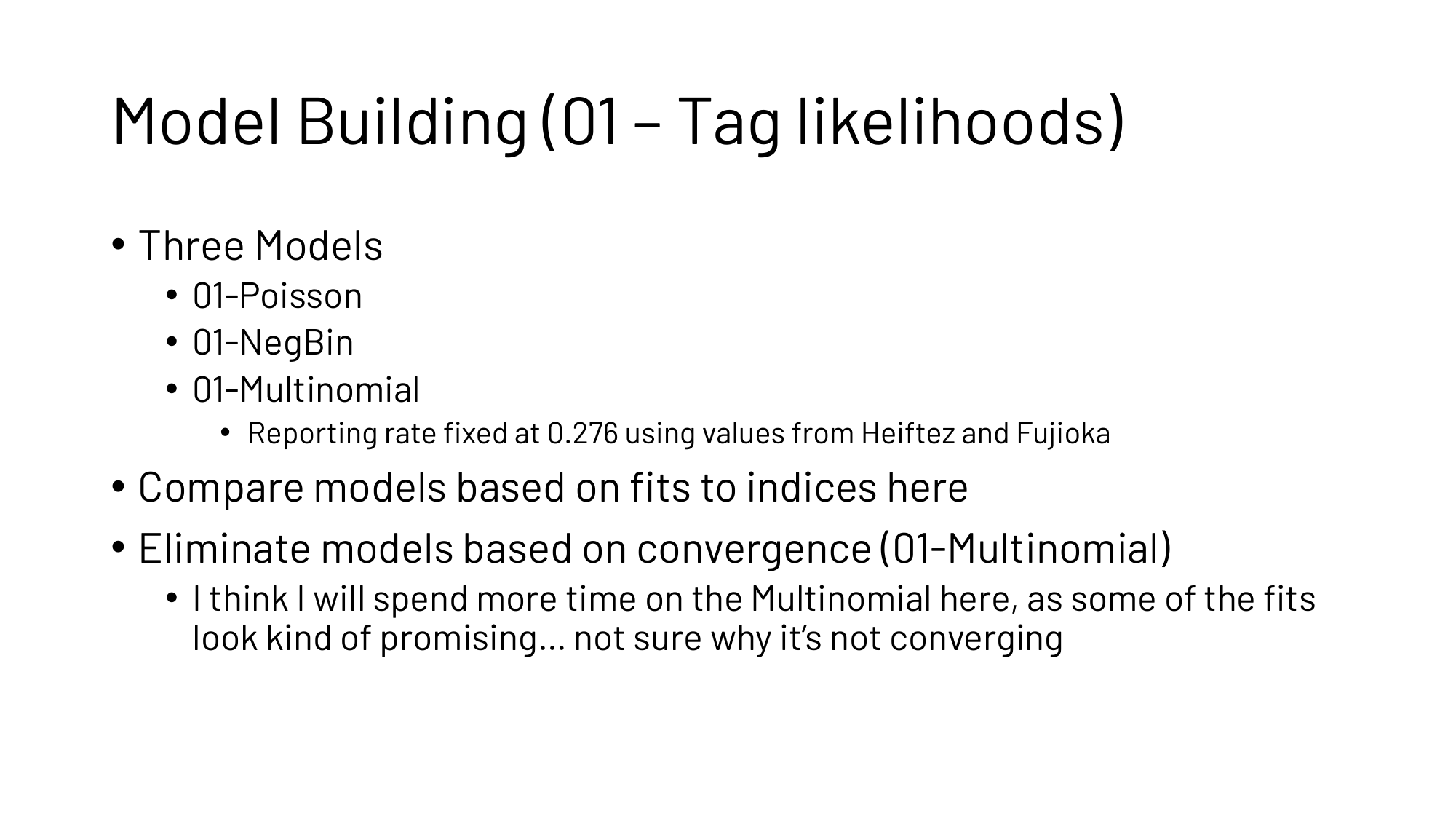

# Model Building (01 – Tag likelihoods)
Three Models
01-Poisson
01-NegBin
01-Multinomial
Reporting rate fixed at 0.276 using values from Heiftez and Fujioka
Compare models based on fits to indices here
Eliminate models based on convergence (01-Multinomial)
I think I will spend more time on the Multinomial here, as some of the fits look kind of promising… not sure why it’s not converging